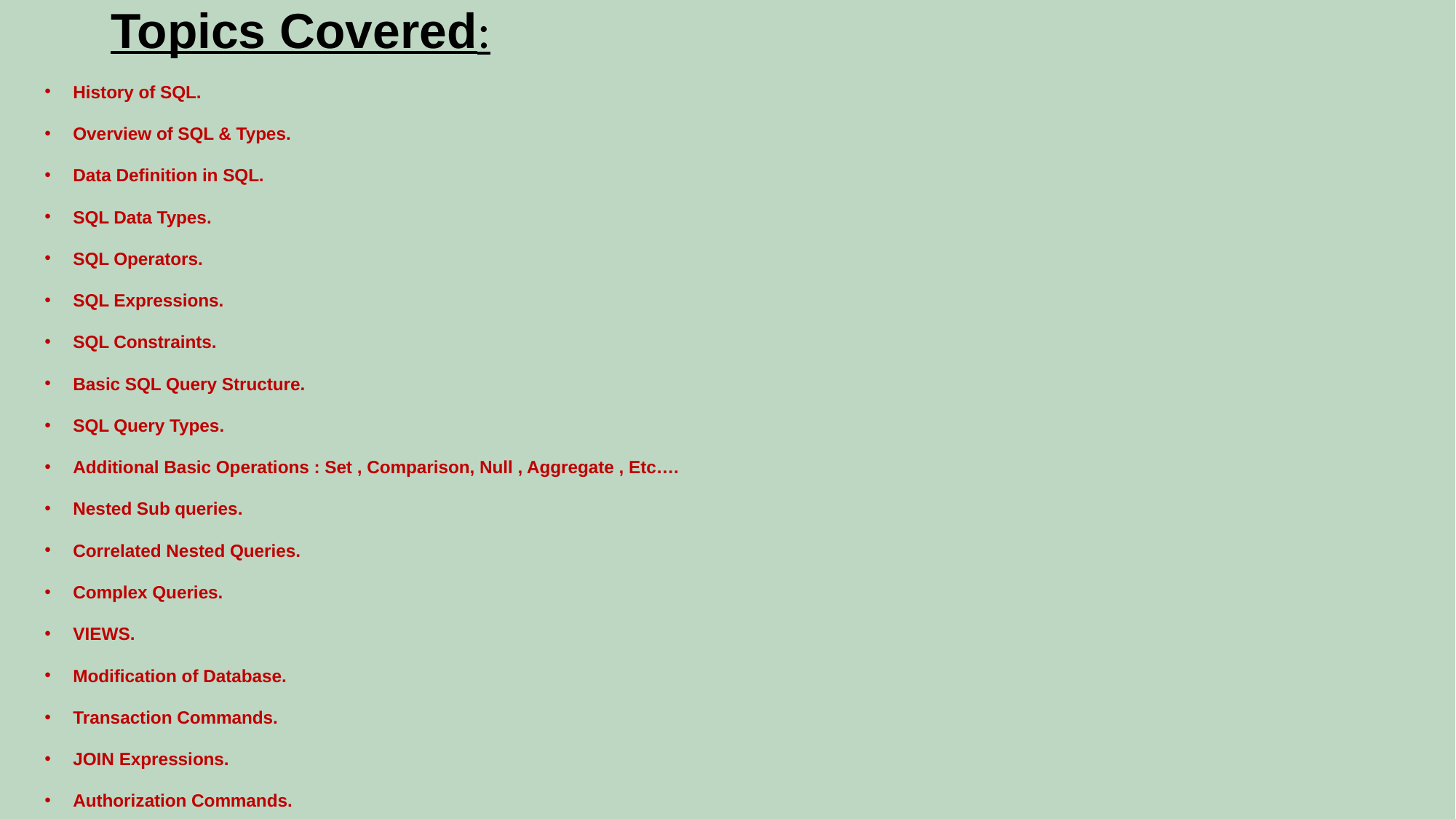

# Topics Covered:
History of SQL.
Overview of SQL & Types.
Data Definition in SQL.
SQL Data Types.
SQL Operators.
SQL Expressions.
SQL Constraints.
Basic SQL Query Structure.
SQL Query Types.
Additional Basic Operations : Set , Comparison, Null , Aggregate , Etc….
Nested Sub queries.
Correlated Nested Queries.
Complex Queries.
VIEWS.
Modification of Database.
Transaction Commands.
JOIN Expressions.
Authorization Commands.